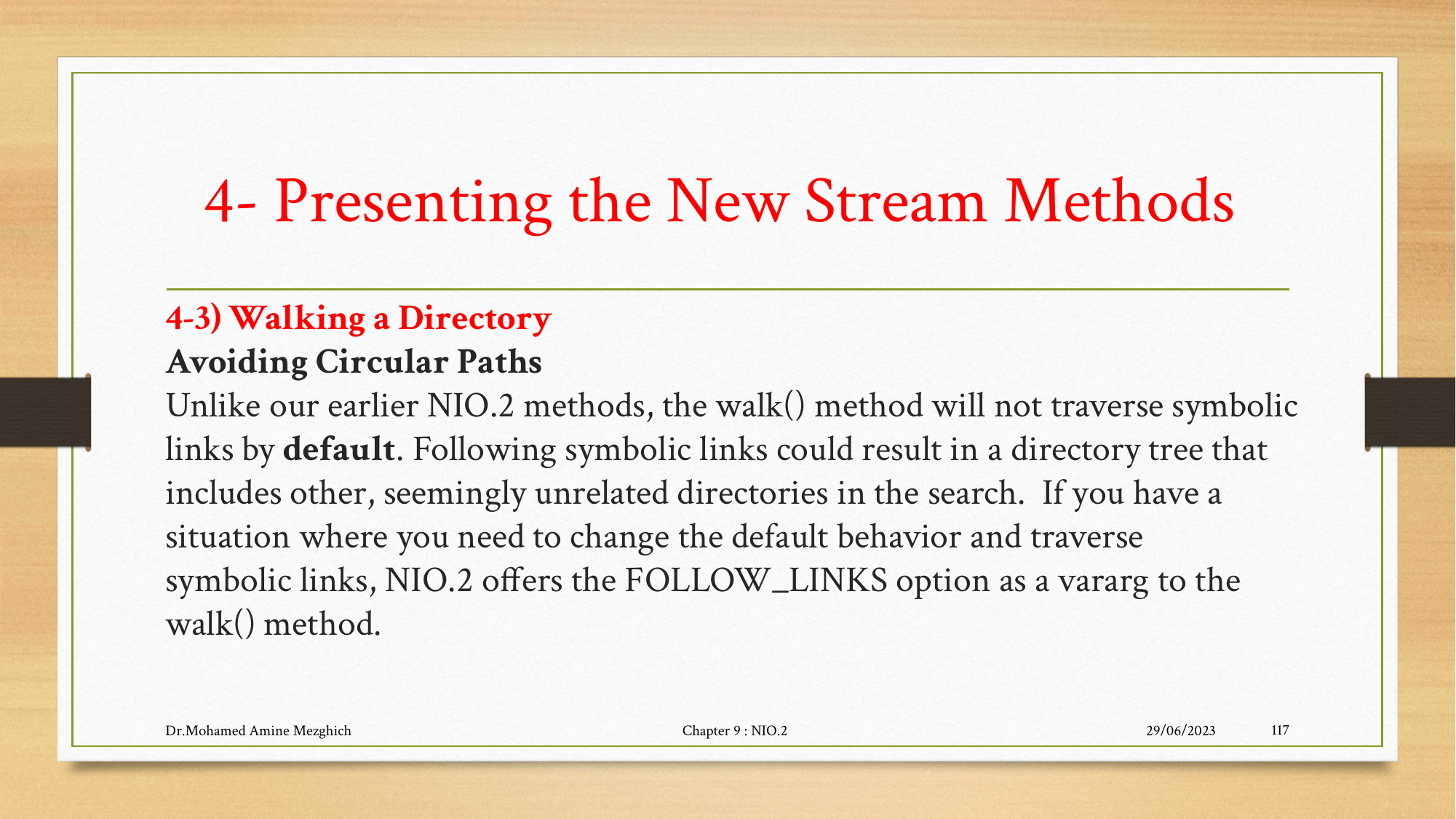

# 4- Presenting the New Stream Methods
4-3) Walking a Directory
Avoiding Circular Paths
Unlike our earlier NIO.2 methods, the walk() method will not traverse symbolic links by default. Following symbolic links could result in a directory tree that includes other, seemingly unrelated directories in the search.  If you have a situation where you need to change the default behavior and traverse
symbolic links, NIO.2 offers the FOLLOW_LINKS option as a vararg to the walk() method.
Dr.Mohamed Amine Mezghich                                                                                                Chapter 9 : NIO.2
29/06/2023
117